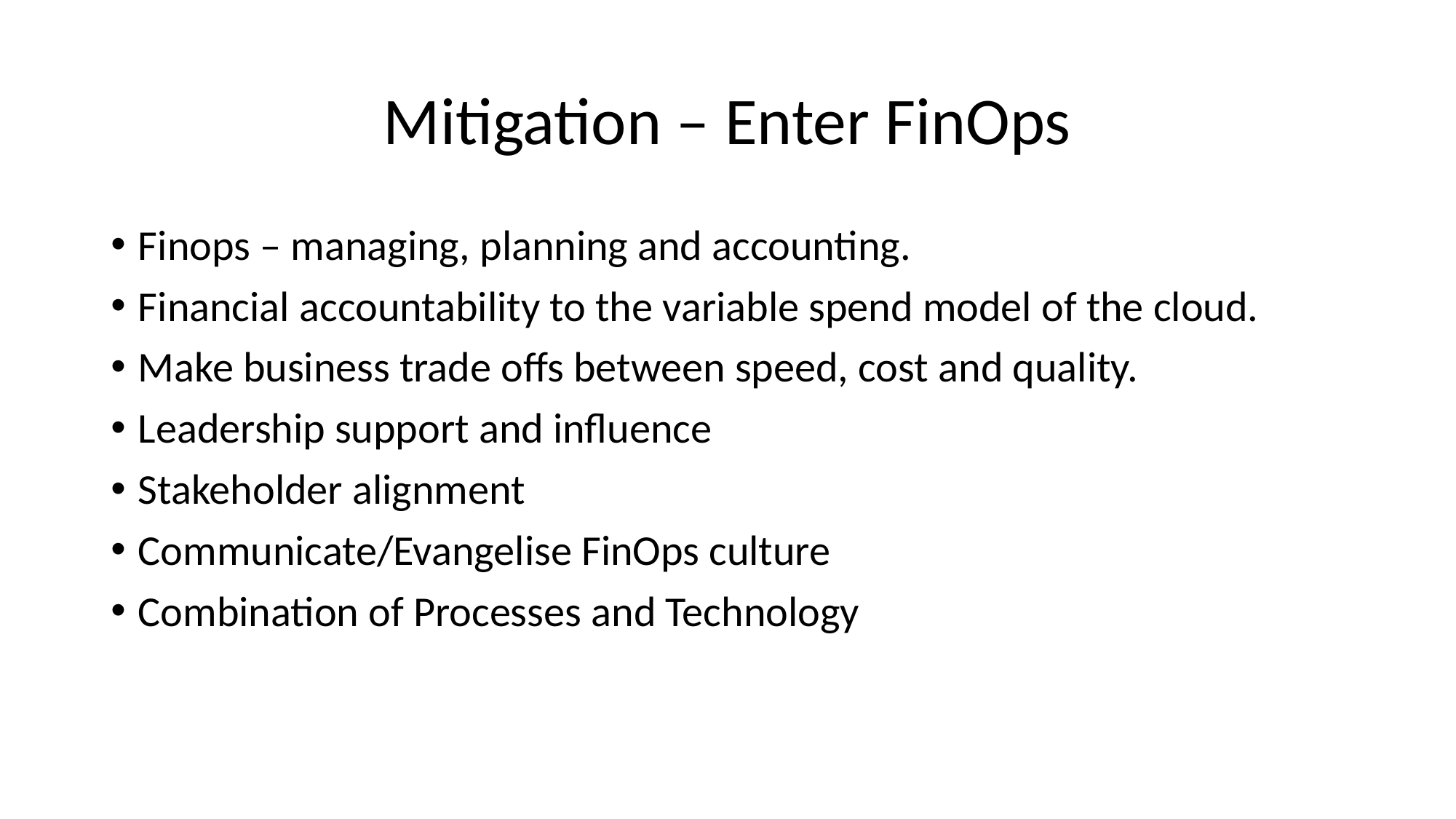

# Mitigation – Enter FinOps
Finops – managing, planning and accounting.
Financial accountability to the variable spend model of the cloud.
Make business trade offs between speed, cost and quality.
Leadership support and influence
Stakeholder alignment
Communicate/Evangelise FinOps culture
Combination of Processes and Technology